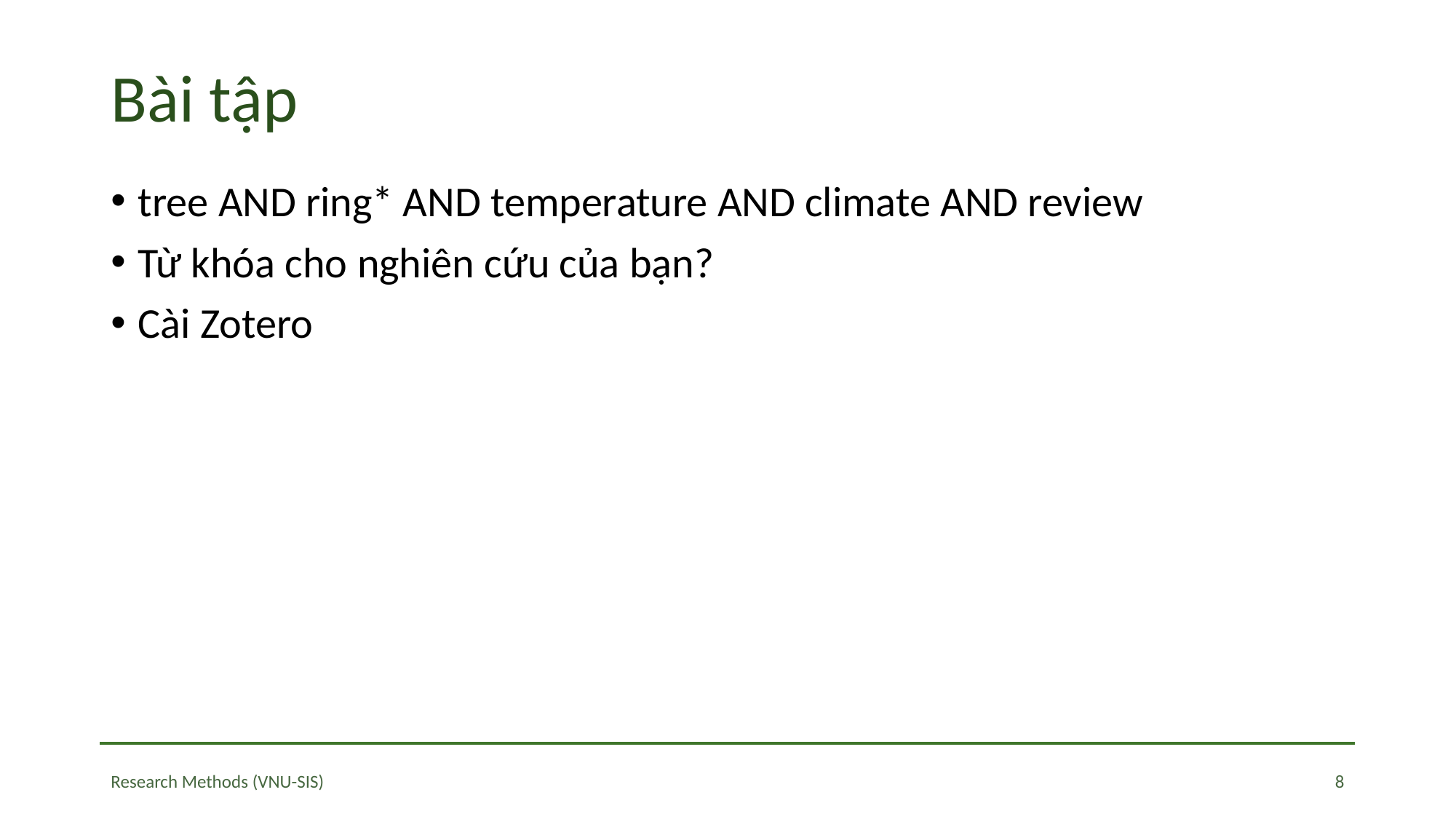

# Bài tập
tree AND ring* AND temperature AND climate AND review
Từ khóa cho nghiên cứu của bạn?
Cài Zotero
8
Research Methods (VNU-SIS)